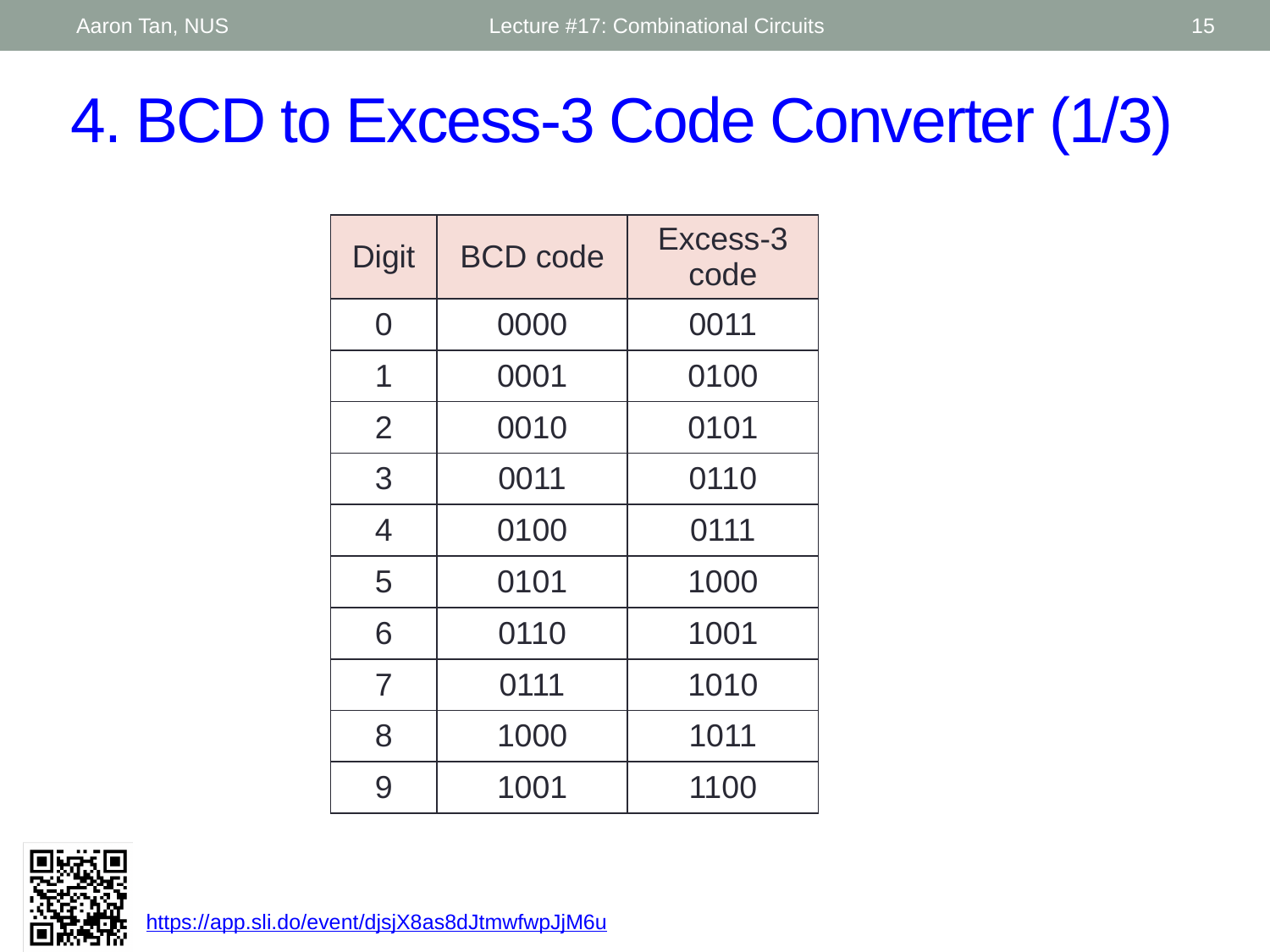

Aaron Tan, NUS
Lecture #17: Combinational Circuits
15
# 4. BCD to Excess-3 Code Converter (1/3)
| Digit | BCD code | Excess-3 code |
| --- | --- | --- |
| 0 | 0000 | 0011 |
| 1 | 0001 | 0100 |
| 2 | 0010 | 0101 |
| 3 | 0011 | 0110 |
| 4 | 0100 | 0111 |
| 5 | 0101 | 1000 |
| 6 | 0110 | 1001 |
| 7 | 0111 | 1010 |
| 8 | 1000 | 1011 |
| 9 | 1001 | 1100 |